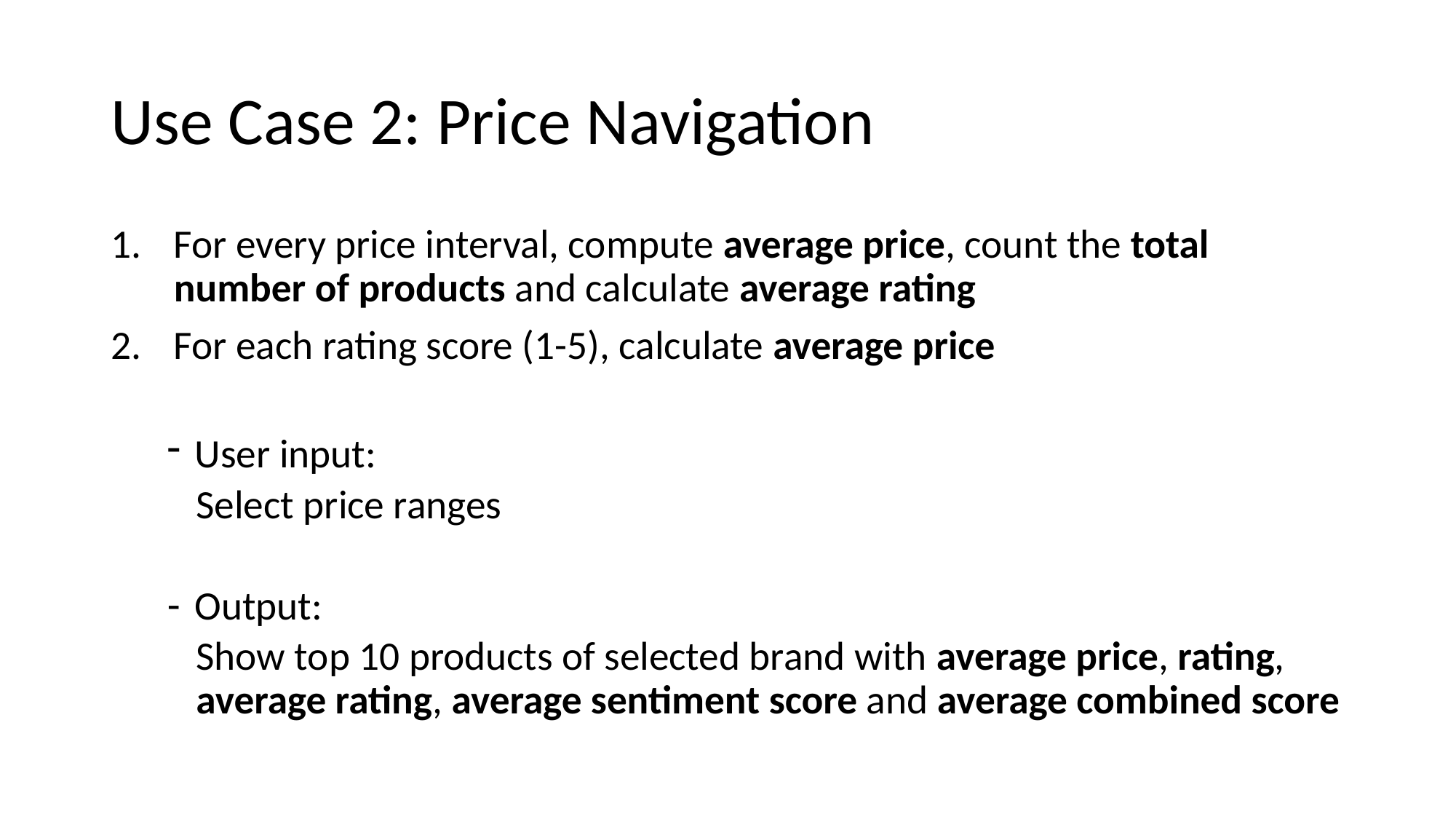

# Use Case 2: Price Navigation
For every price interval, compute average price, count the total number of products and calculate average rating
For each rating score (1-5), calculate average price

User input:
Select price ranges

Output:
Show top 10 products of selected brand with average price, rating, average rating, average sentiment score and average combined score